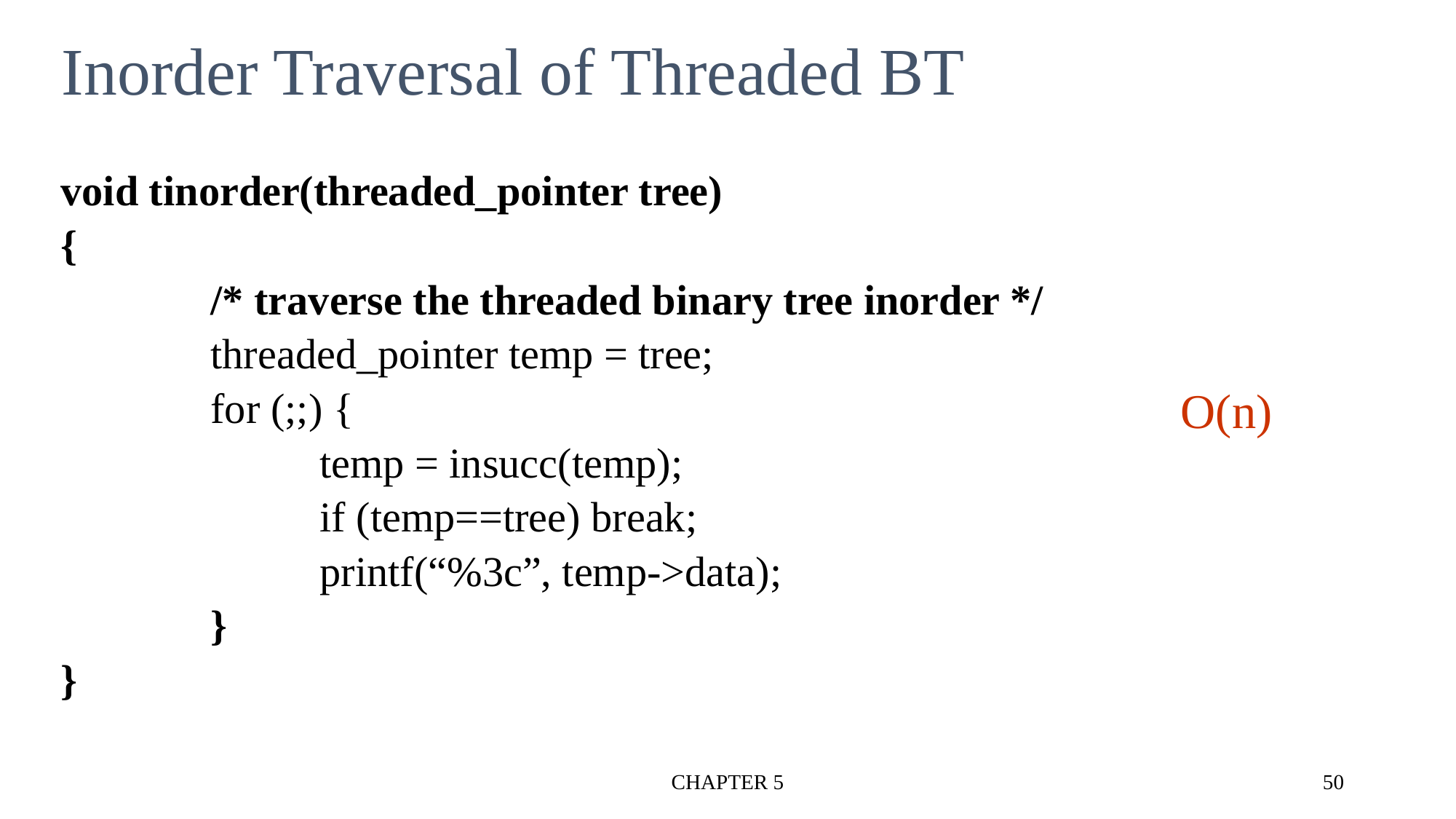

Inorder Traversal of Threaded BT
void tinorder(threaded_pointer tree)
{
		/* traverse the threaded binary tree inorder */
    	threaded_pointer temp = tree;
    	for (;;) {
        		temp = insucc(temp);
        		if (temp==tree) break;
        		printf(“%3c”, temp->data);
    	}
}
O(n)
CHAPTER 5
50